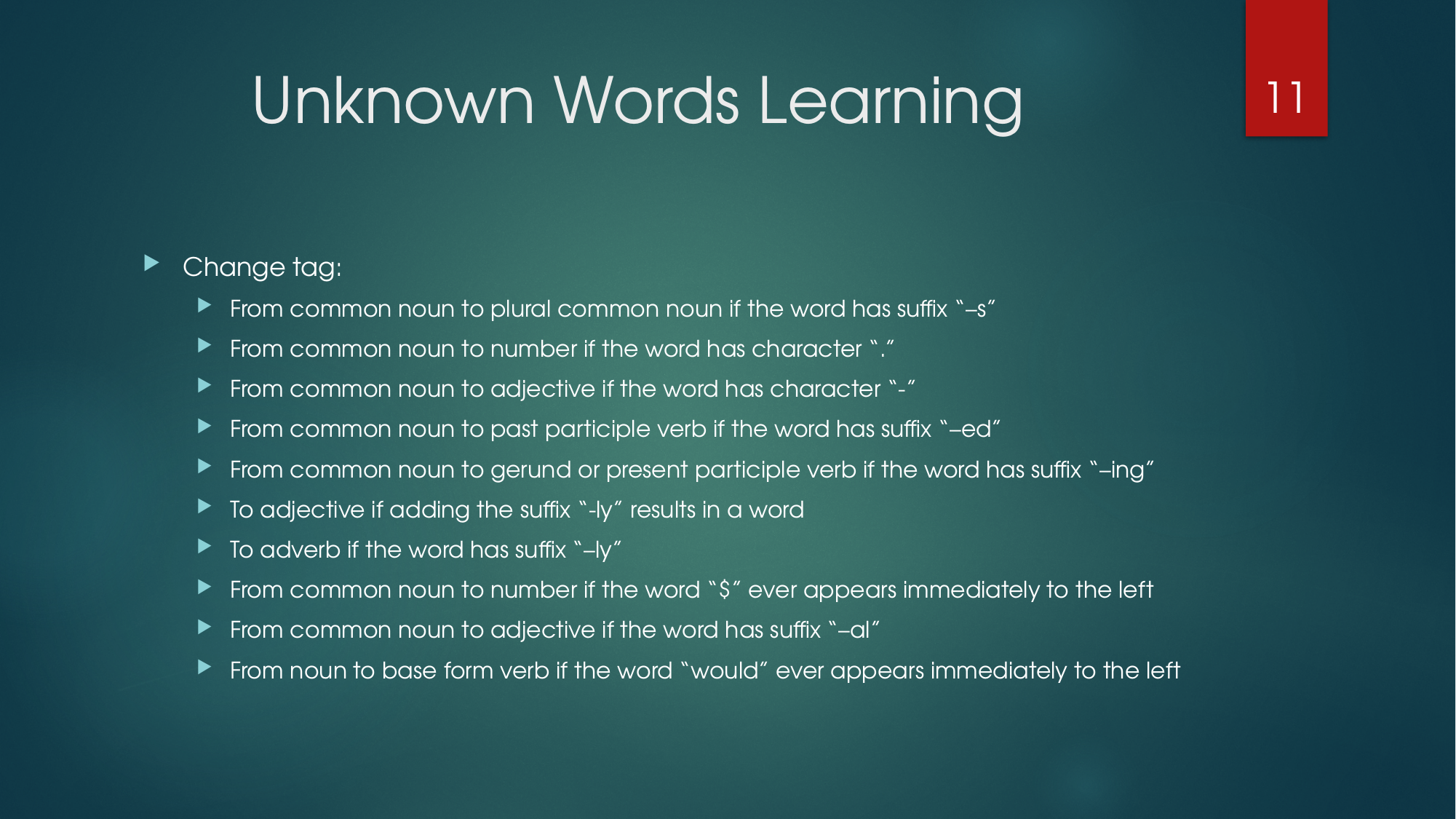

11
# Unknown Words Learning
Change tag:
From common noun to plural common noun if the word has suﬃx “–s”
From common noun to number if the word has character “.”
From common noun to adjective if the word has character “-”
From common noun to past participle verb if the word has suﬃx “–ed”
From common noun to gerund or present participle verb if the word has suﬃx “–ing”
To adjective if adding the suﬃx “-ly” results in a word
To adverb if the word has suﬃx “–ly”
From common noun to number if the word “$” ever appears immediately to the left
From common noun to adjective if the word has suﬃx “–al”
From noun to base form verb if the word “would” ever appears immediately to the left